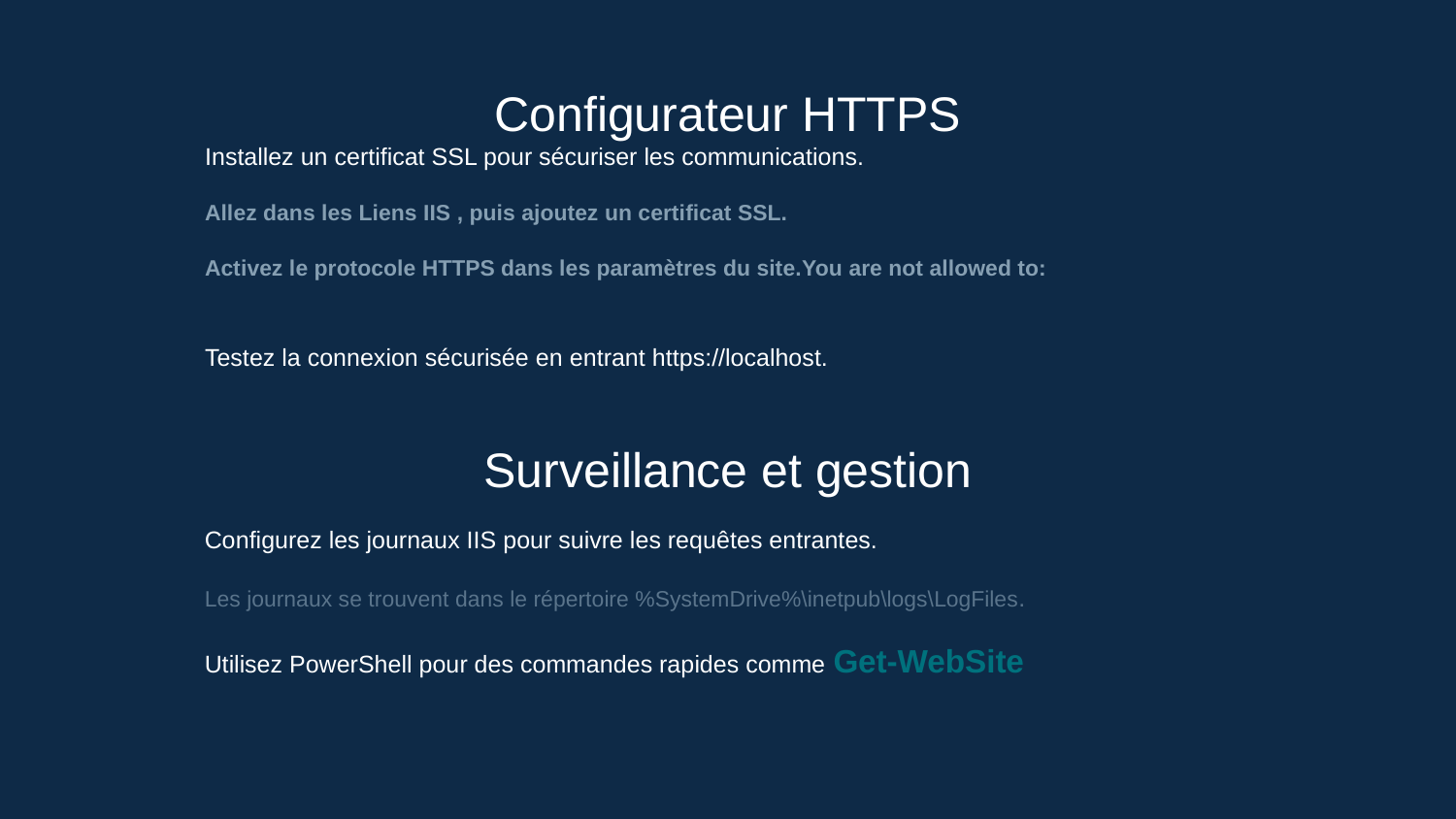

Configurateur HTTPS
Installez un certificat SSL pour sécuriser les communications.
Allez dans les Liens IIS , puis ajoutez un certificat SSL.
Activez le protocole HTTPS dans les paramètres du site.You are not allowed to:

Testez la connexion sécurisée en entrant https://localhost.
Surveillance et gestion
Configurez les journaux IIS pour suivre les requêtes entrantes.

Les journaux se trouvent dans le répertoire %SystemDrive%\inetpub\logs\LogFiles.

Utilisez PowerShell pour des commandes rapides comme Get-WebSite